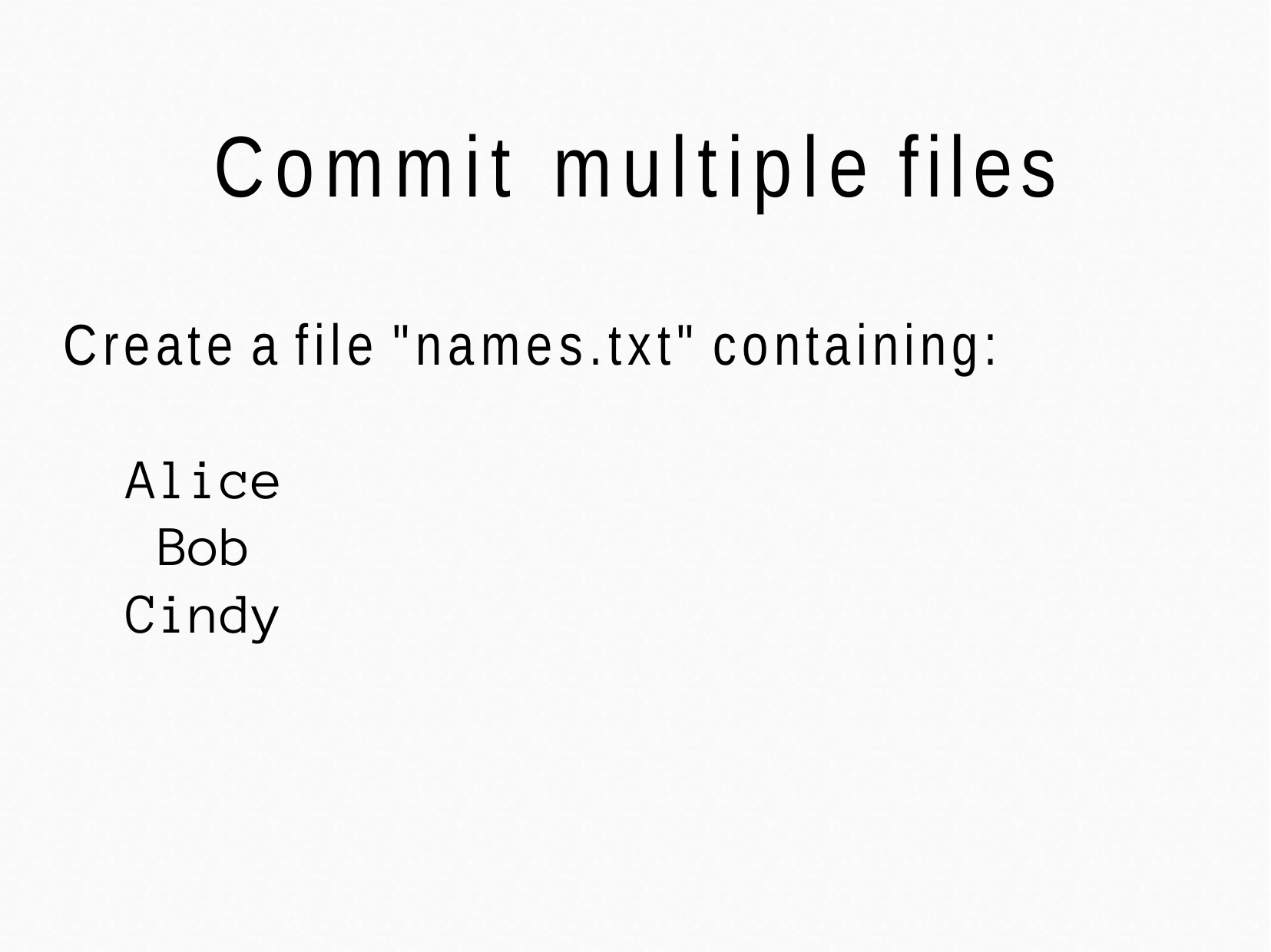

# Commit multiple files
Create a file "names.txt" containing:

Alice  Bob  Cindy